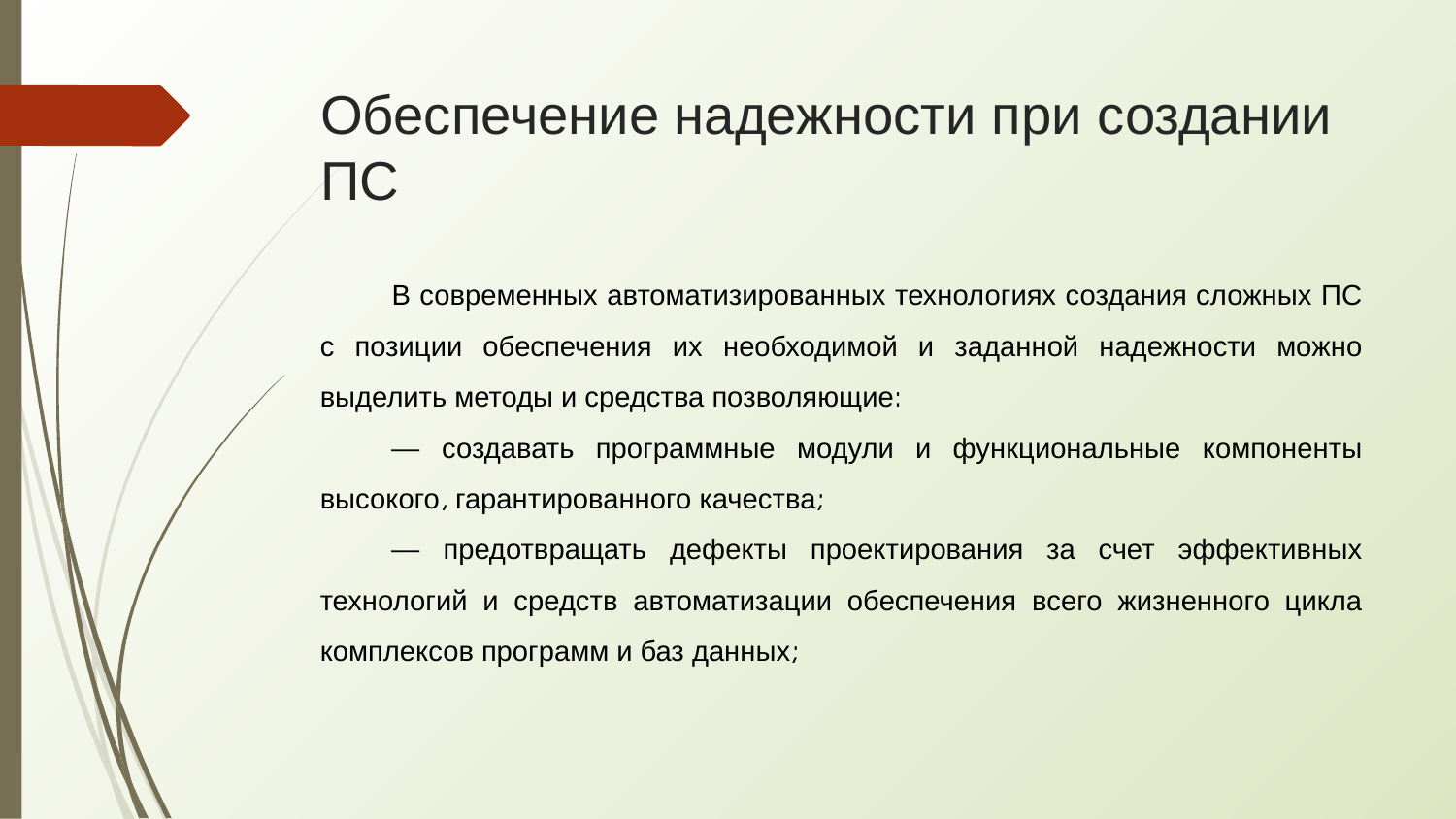

# Обеспечение надежности при создании ПС
В современных автоматизированных технологиях создания сложных ПС с позиции обеспечения их необходимой и заданной надежности можно выделить методы и средства позволяющие:
— создавать программные модули и функциональные компоненты высокого, гарантированного качества;
— предотвращать дефекты проектирования за счет эффективных технологий и средств автоматизации обеспечения всего жизненного цикла комплексов программ и баз данных;